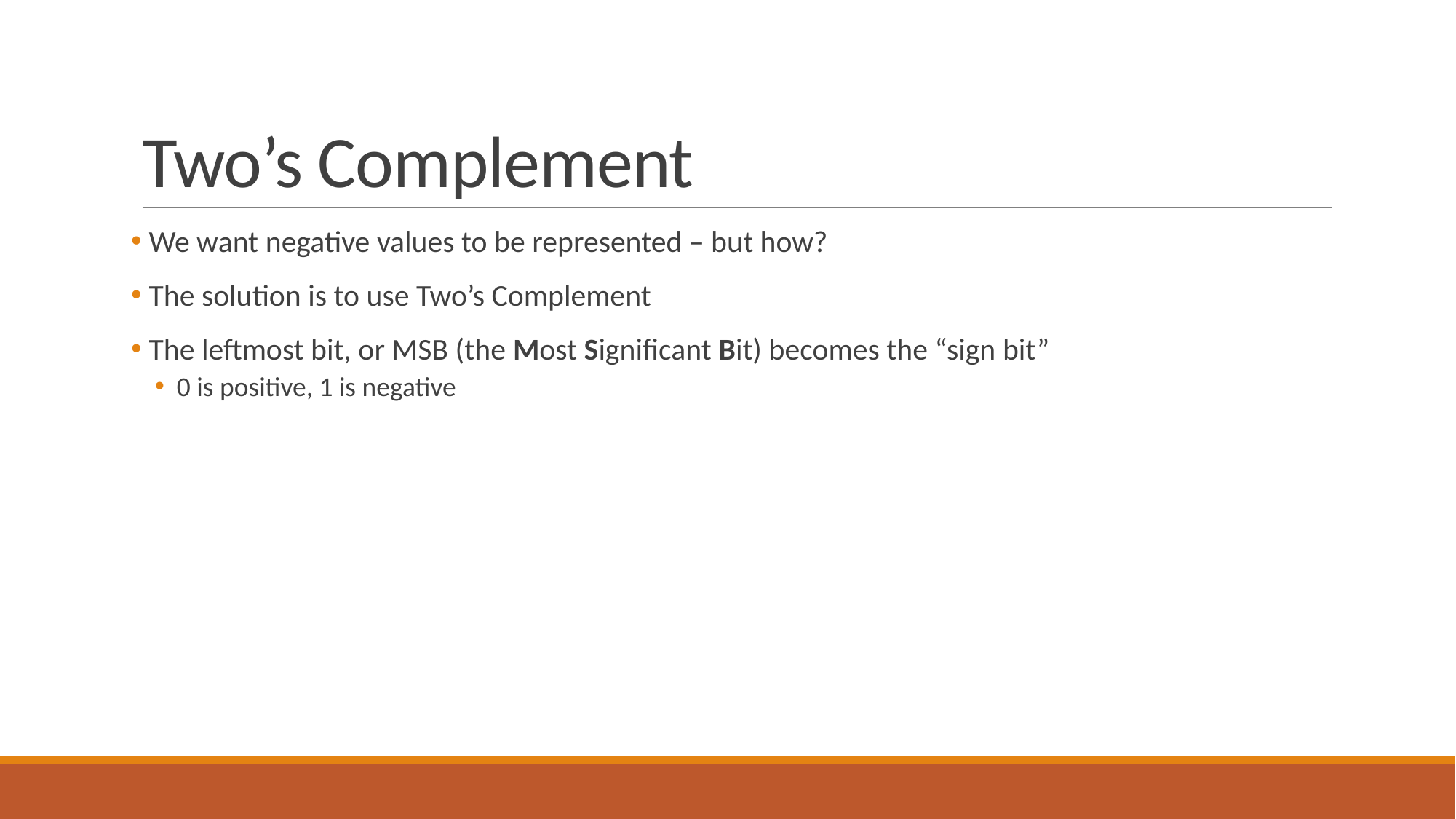

# Two’s Complement
 We want negative values to be represented – but how?
 The solution is to use Two’s Complement
 The leftmost bit, or MSB (the Most Significant Bit) becomes the “sign bit”
0 is positive, 1 is negative